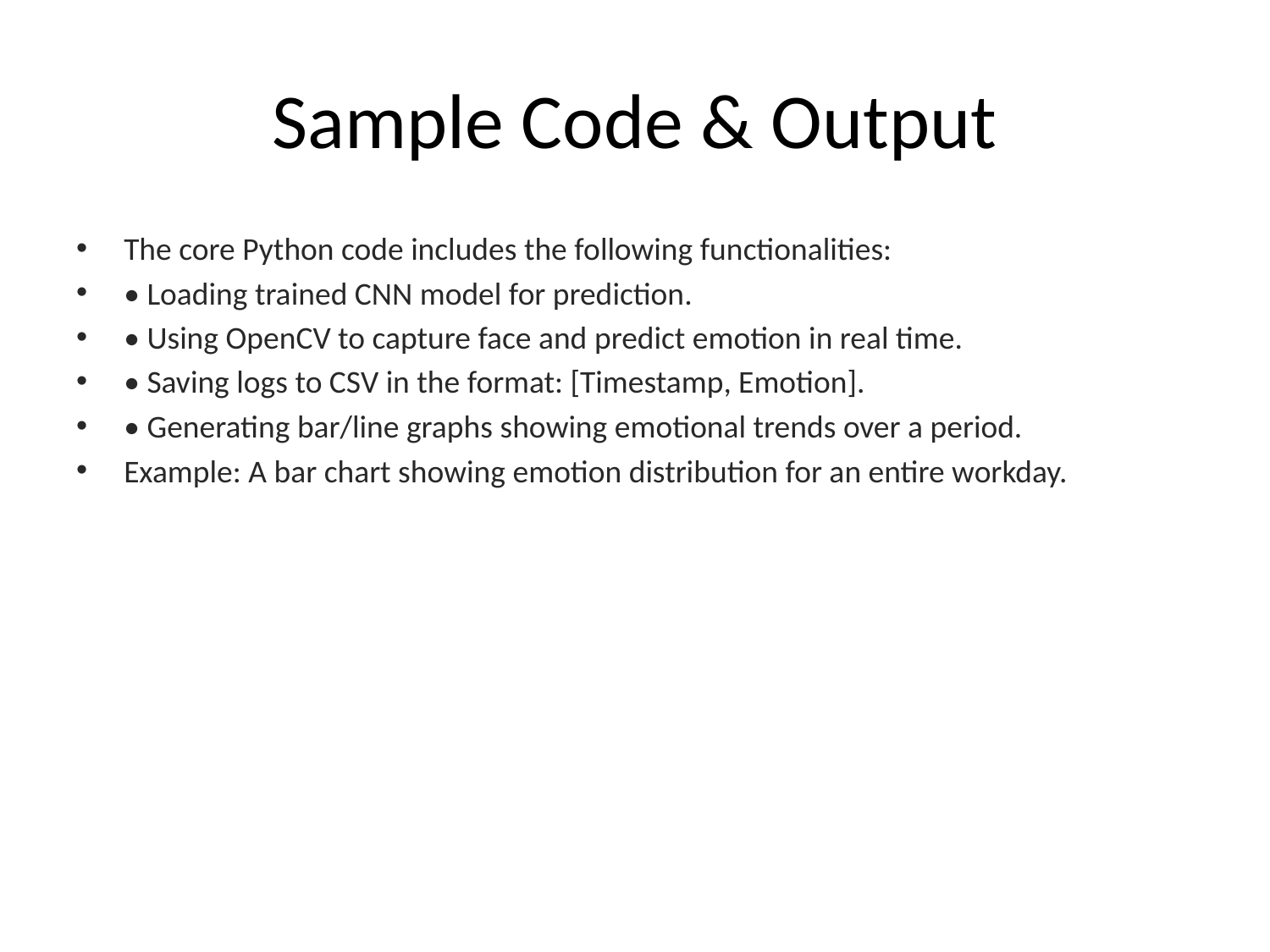

# Sample Code & Output
The core Python code includes the following functionalities:
• Loading trained CNN model for prediction.
• Using OpenCV to capture face and predict emotion in real time.
• Saving logs to CSV in the format: [Timestamp, Emotion].
• Generating bar/line graphs showing emotional trends over a period.
Example: A bar chart showing emotion distribution for an entire workday.